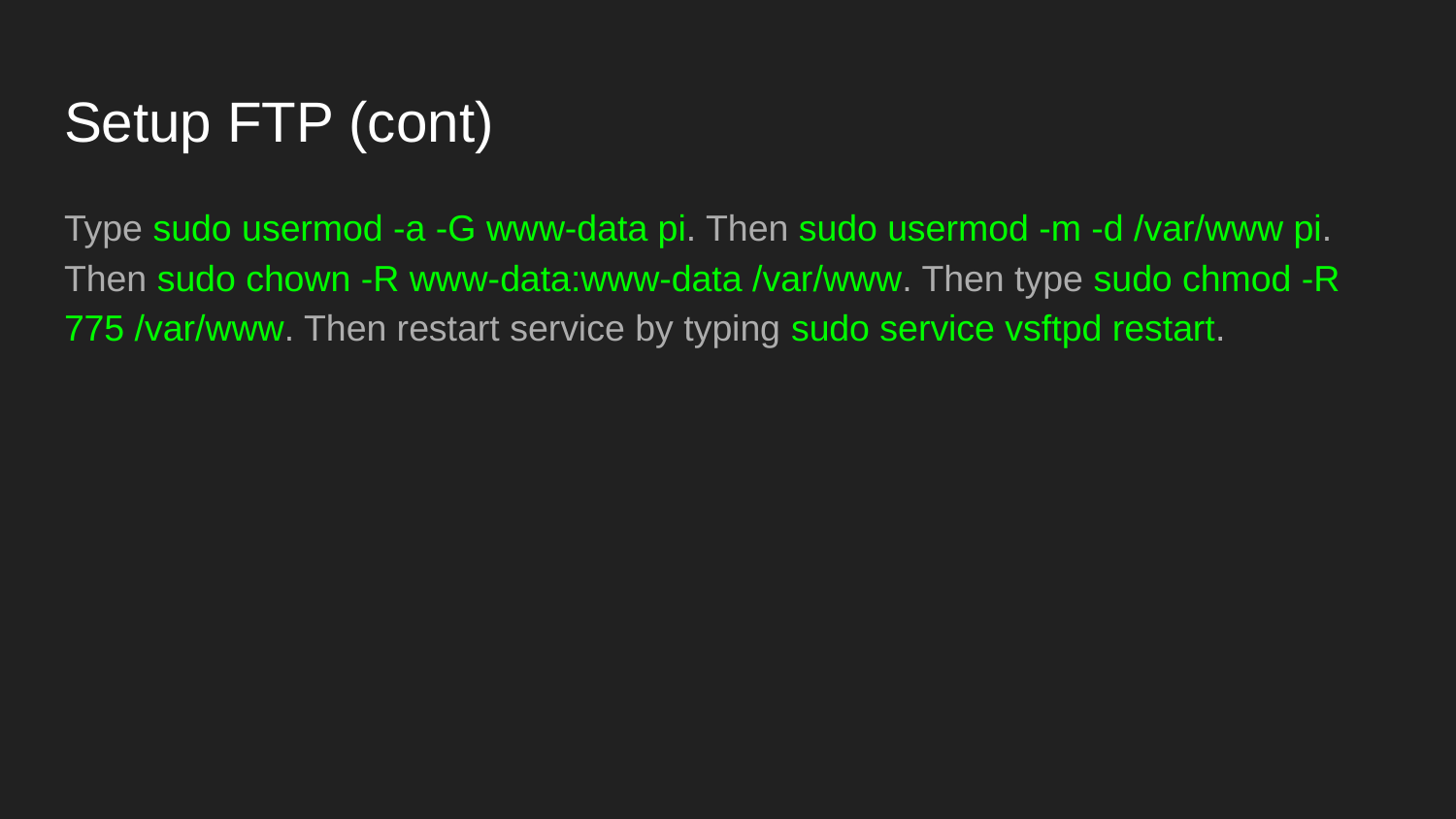

# Setup FTP (cont)
Type sudo usermod -a -G www-data pi. Then sudo usermod -m -d /var/www pi. Then sudo chown -R www-data:www-data /var/www. Then type sudo chmod -R 775 /var/www. Then restart service by typing sudo service vsftpd restart.